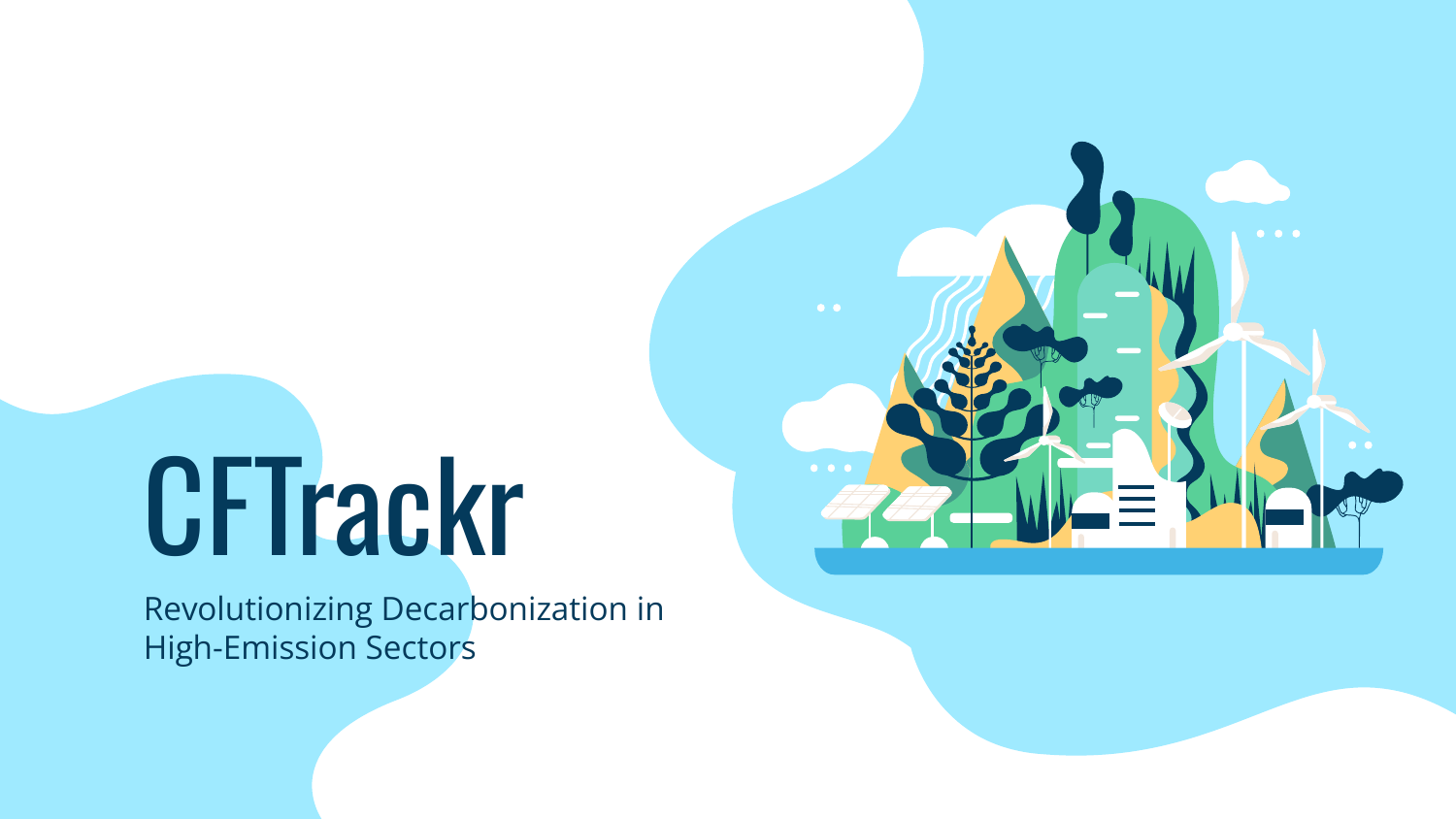

# CFTrackr

Revolutionizing Decarbonization in High-Emission Sectors